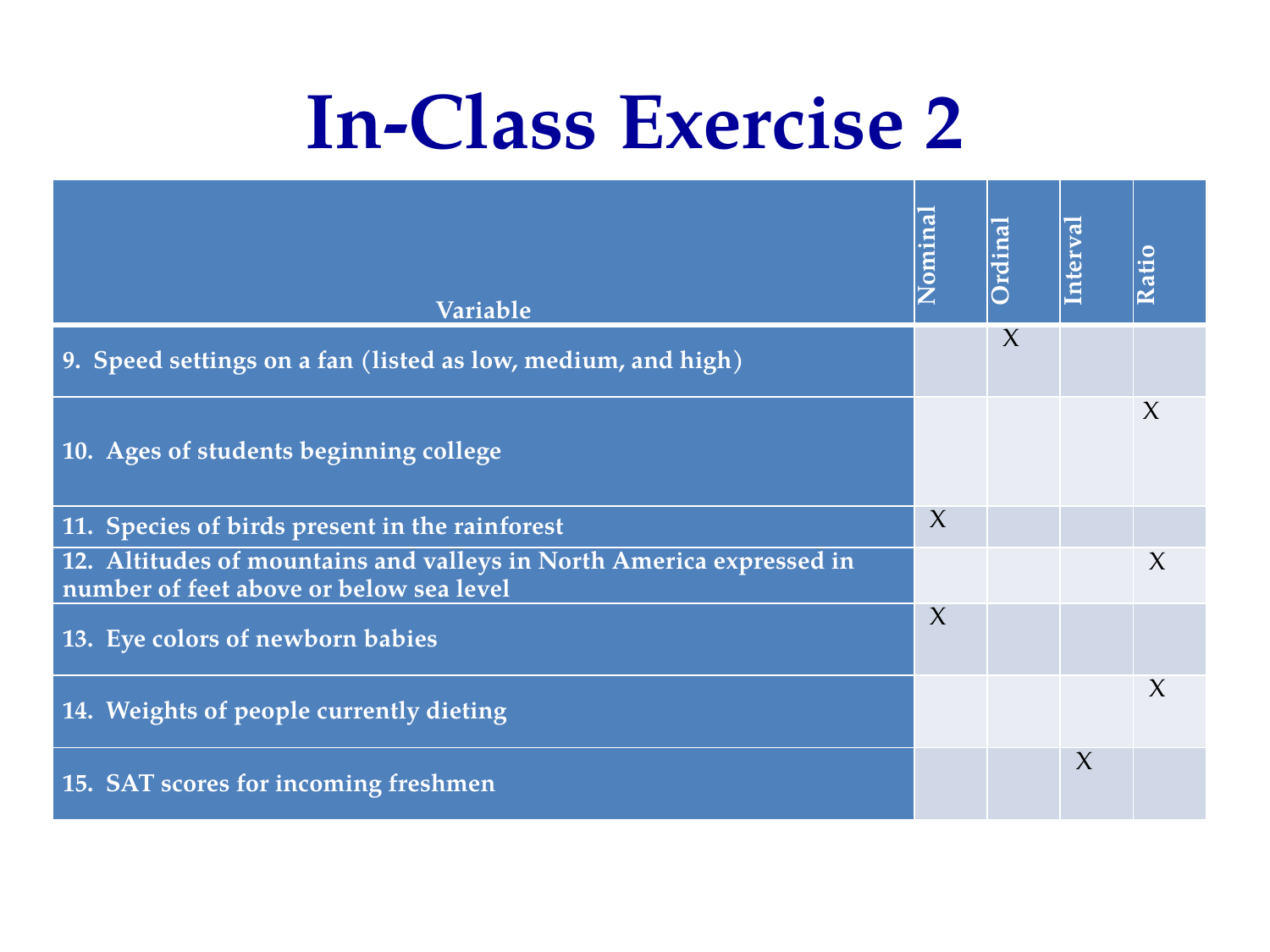

# In-Class Exercise 2
| Variable | Nominal | Ordinal | Interval | Ratio |
| --- | --- | --- | --- | --- |
| 9. Speed settings on a fan (listed as low, medium, and high) |  | X |  |  |
| 10. Ages of students beginning college |  |  |  | X |
| 11. Species of birds present in the rainforest | X |  |  |  |
| 12. Altitudes of mountains and valleys in North America expressed in number of feet above or below sea level |  |  |  | X |
| 13. Eye colors of newborn babies | X |  |  |  |
| 14. Weights of people currently dieting |  |  |  | X |
| 15. SAT scores for incoming freshmen |  |  | X |  |